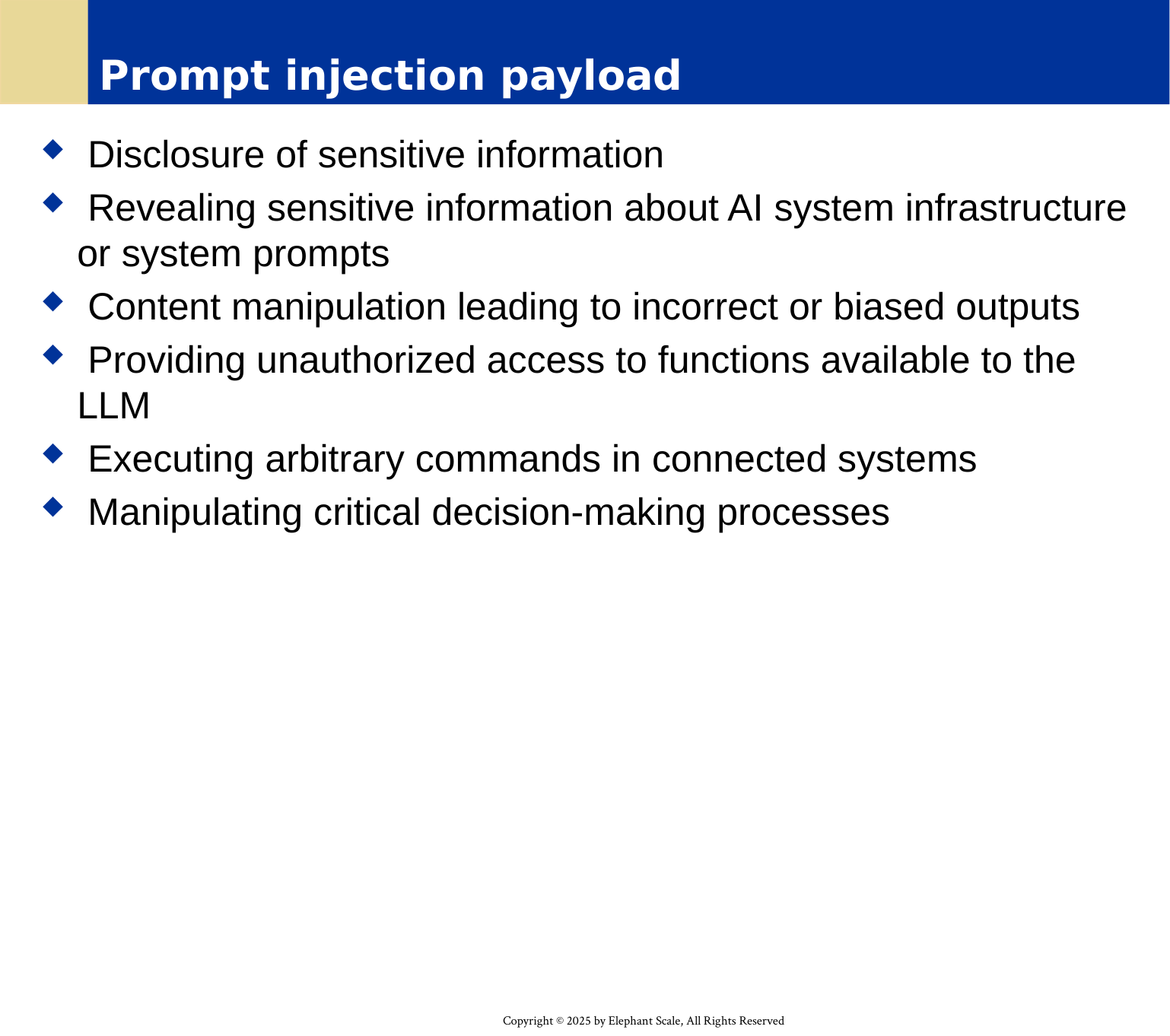

# Prompt injection payload
 Disclosure of sensitive information
 Revealing sensitive information about AI system infrastructure or system prompts
 Content manipulation leading to incorrect or biased outputs
 Providing unauthorized access to functions available to the LLM
 Executing arbitrary commands in connected systems
 Manipulating critical decision-making processes
Copyright © 2025 by Elephant Scale, All Rights Reserved